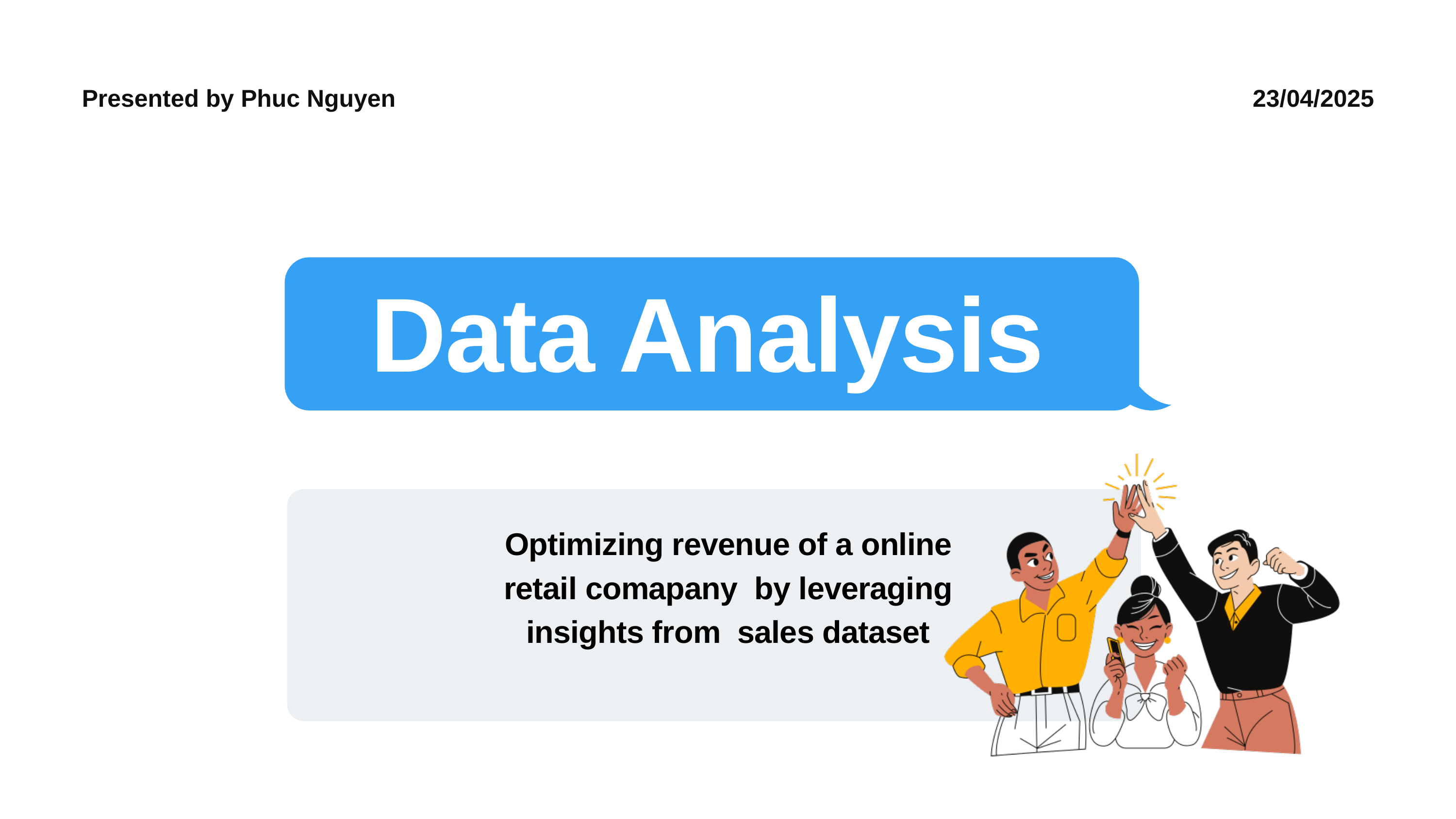

Presented by Phuc Nguyen
23/04/2025

Data Analysis

Optimizing revenue of a online retail comapany  by leveraging insights from  sales dataset